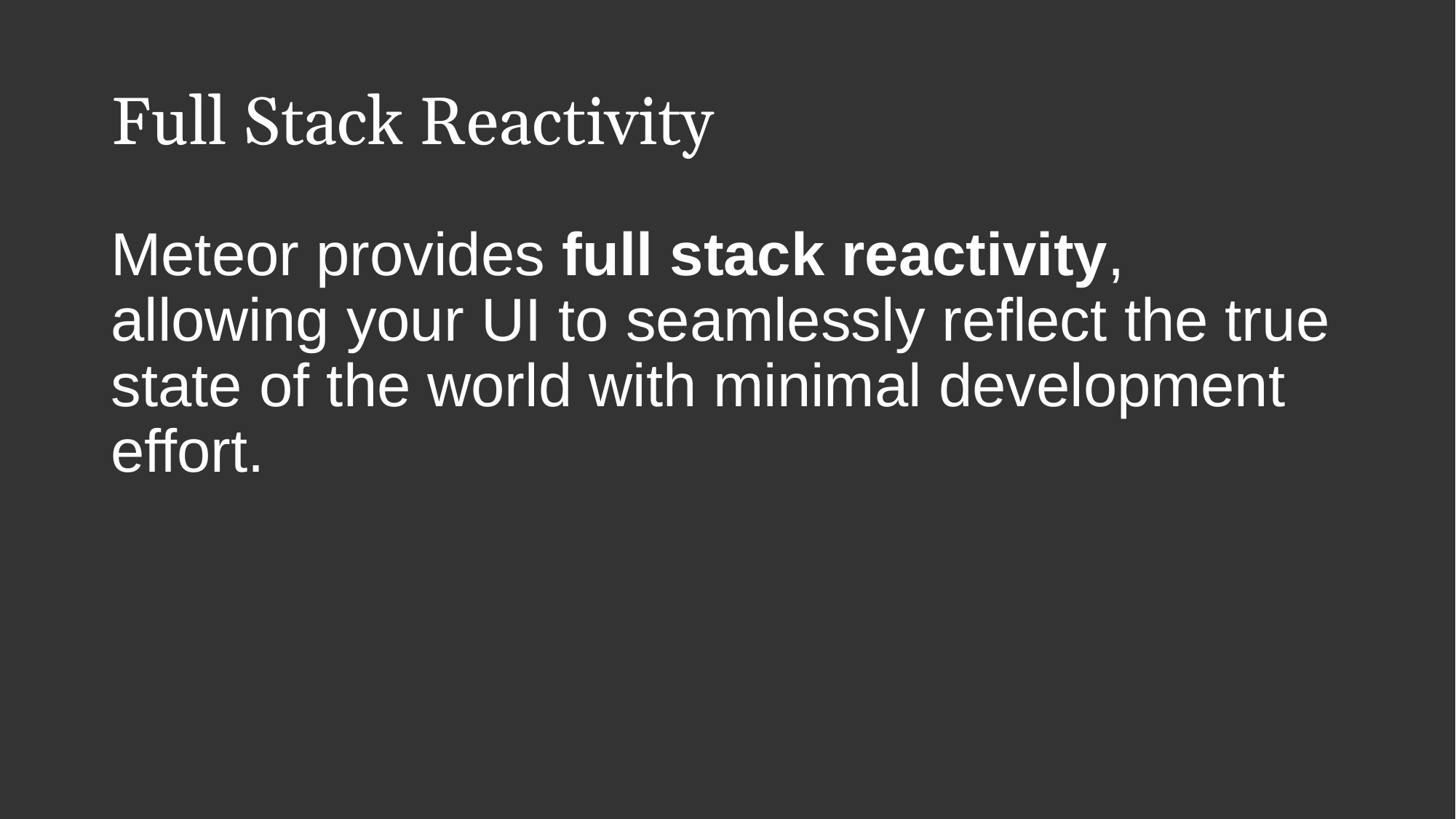

# Full Stack Reactivity
Meteor provides full stack reactivity, allowing your UI to seamlessly reflect the true state of the world with minimal development effort.